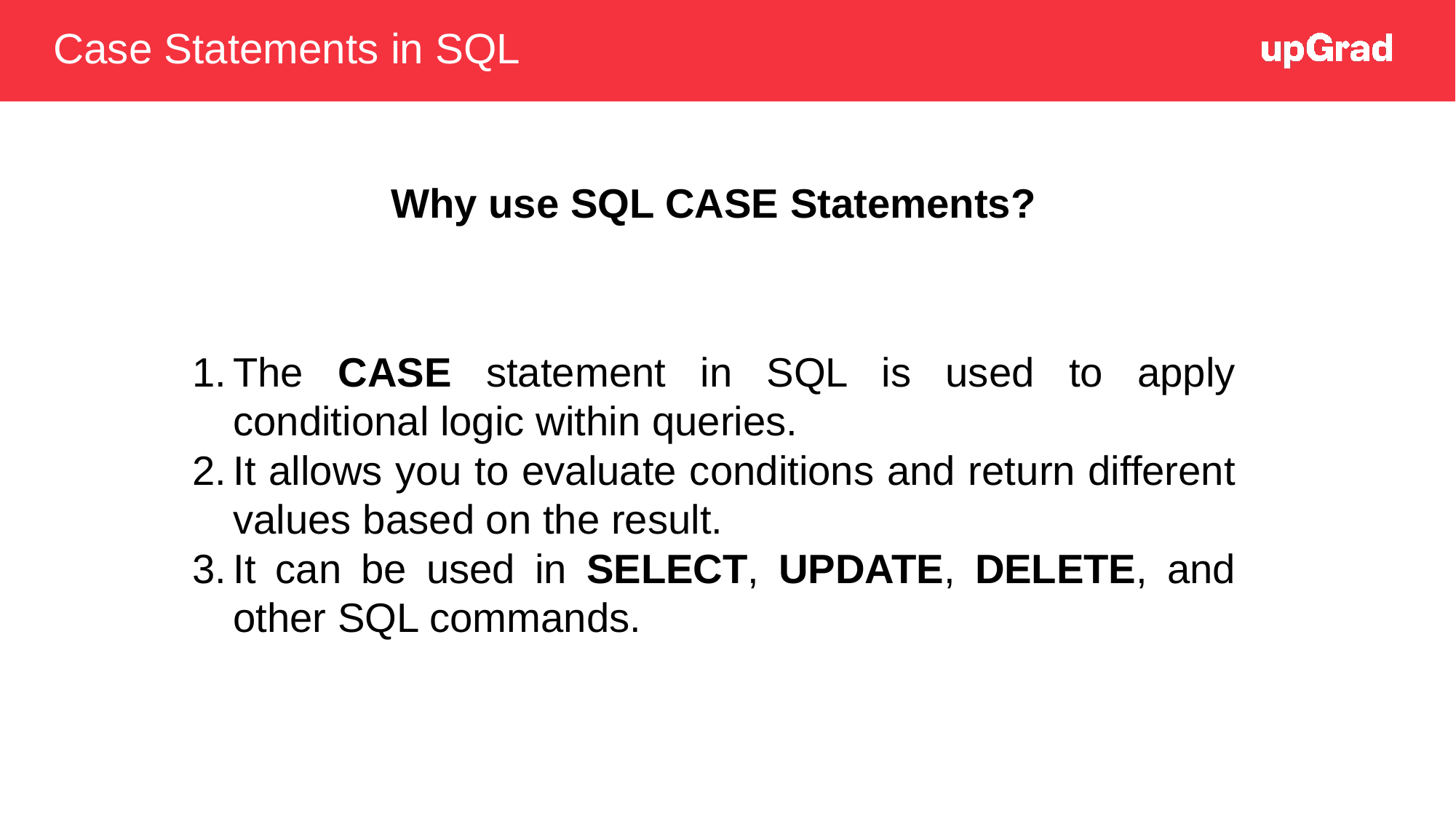

# Case Statements in SQL
Why use SQL CASE Statements?

The CASE statement in SQL is used to apply conditional logic within queries.
It allows you to evaluate conditions and return different values based on the result.
It can be used in SELECT, UPDATE, DELETE, and other SQL commands.